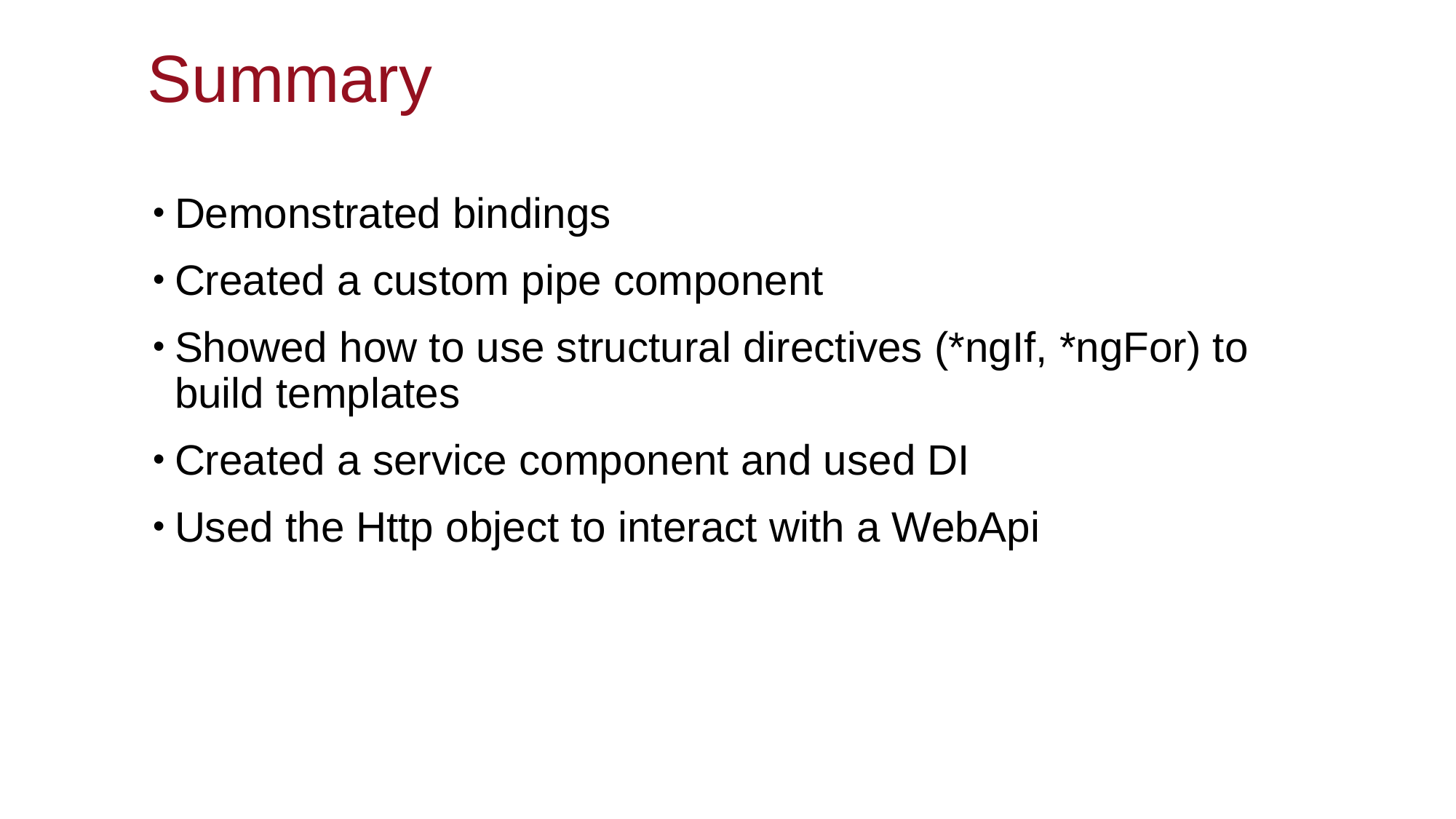

# Summary
Demonstrated bindings
Created a custom pipe component
Showed how to use structural directives (*ngIf, *ngFor) to build templates
Created a service component and used DI
Used the Http object to interact with a WebApi